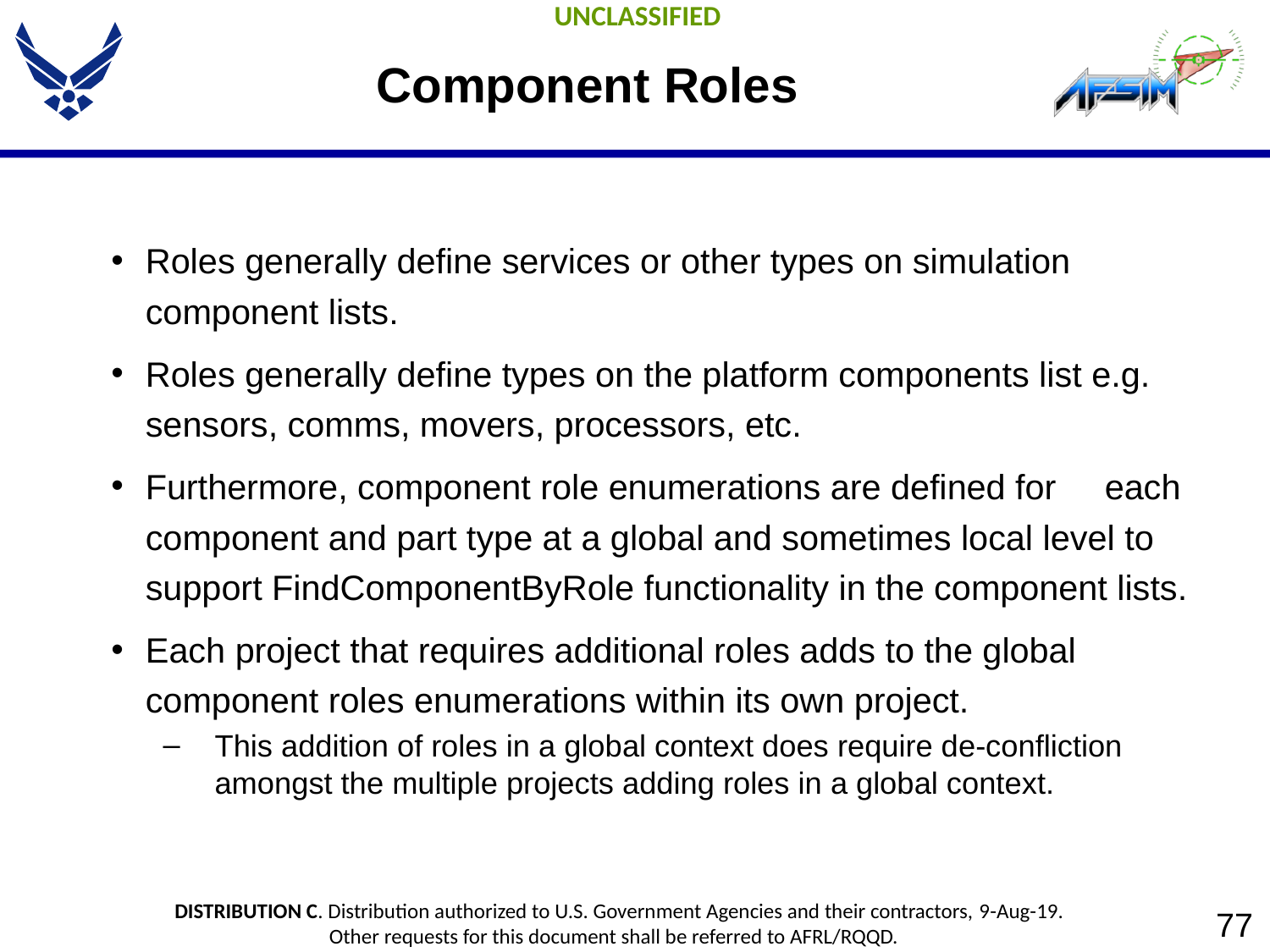

# Component Roles
Roles generally define services or other types on simulation component lists.
Roles generally define types on the platform components list e.g. sensors, comms, movers, processors, etc.
Furthermore, component role enumerations are defined for     each component and part type at a global and sometimes local level to support FindComponentByRole functionality in the component lists.
Each project that requires additional roles adds to the global component roles enumerations within its own project.
This addition of roles in a global context does require de-confliction amongst the multiple projects adding roles in a global context.